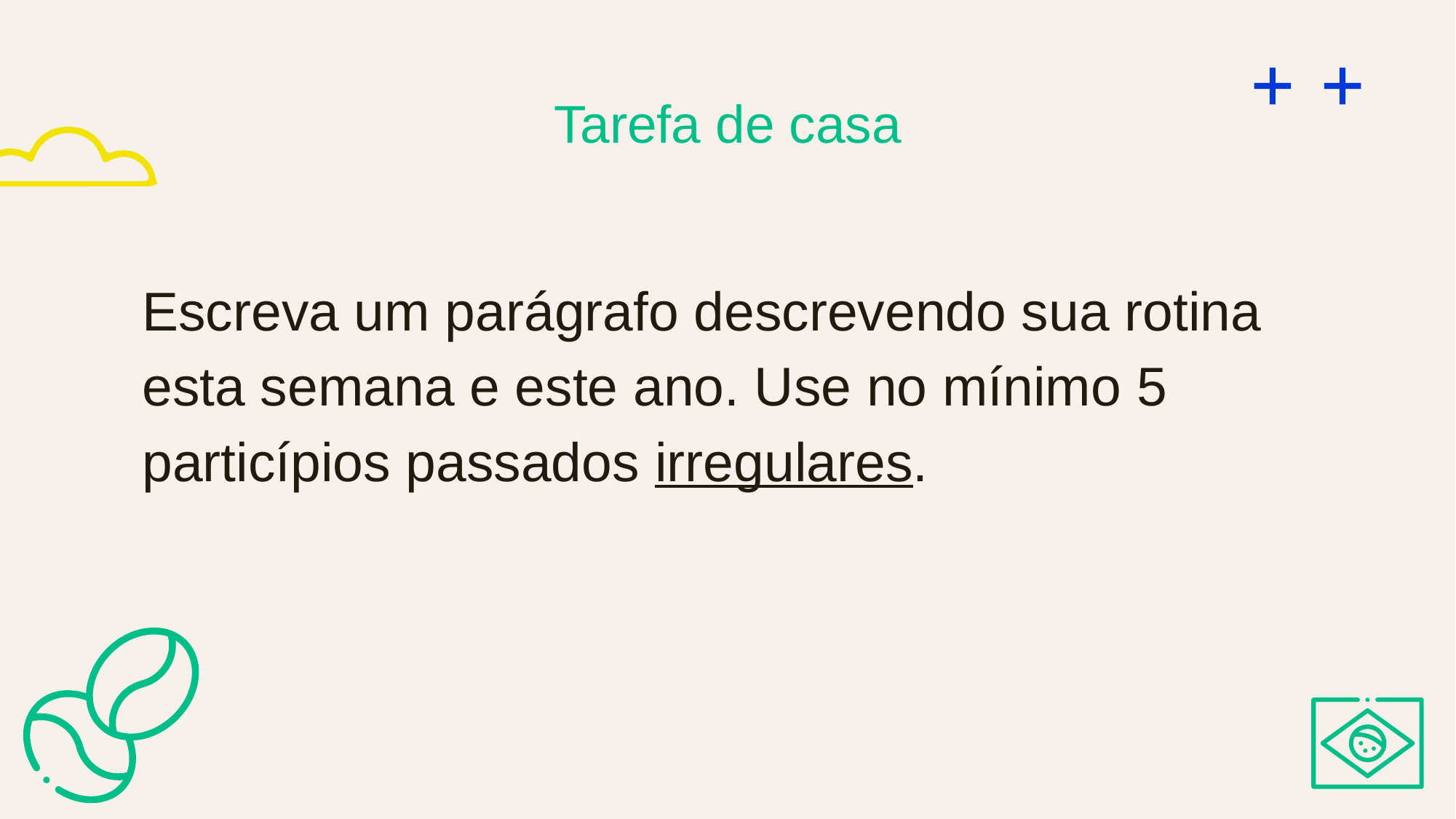

# Tarefa de casa
Escreva um parágrafo descrevendo sua rotina esta semana e este ano. Use no mínimo 5 particípios passados irregulares.